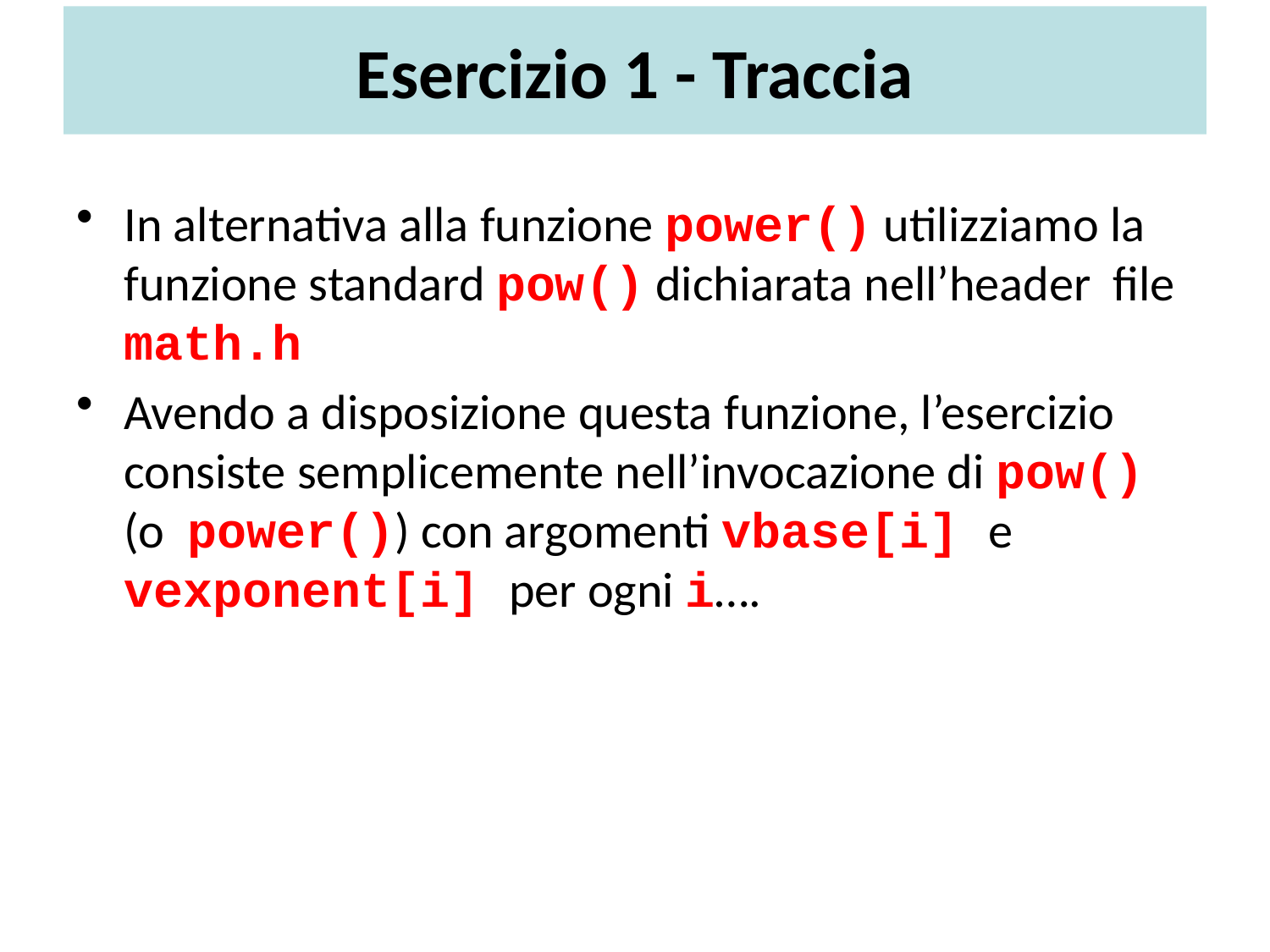

# Esercizio 1 - Traccia
In alternativa alla funzione power() utilizziamo la funzione standard pow() dichiarata nell’header  file  math.h
Avendo a disposizione questa funzione, l’esercizio consiste semplicemente nell’invocazione di pow() (o  power()) con argomenti vbase[i] e vexponent[i] per ogni i….